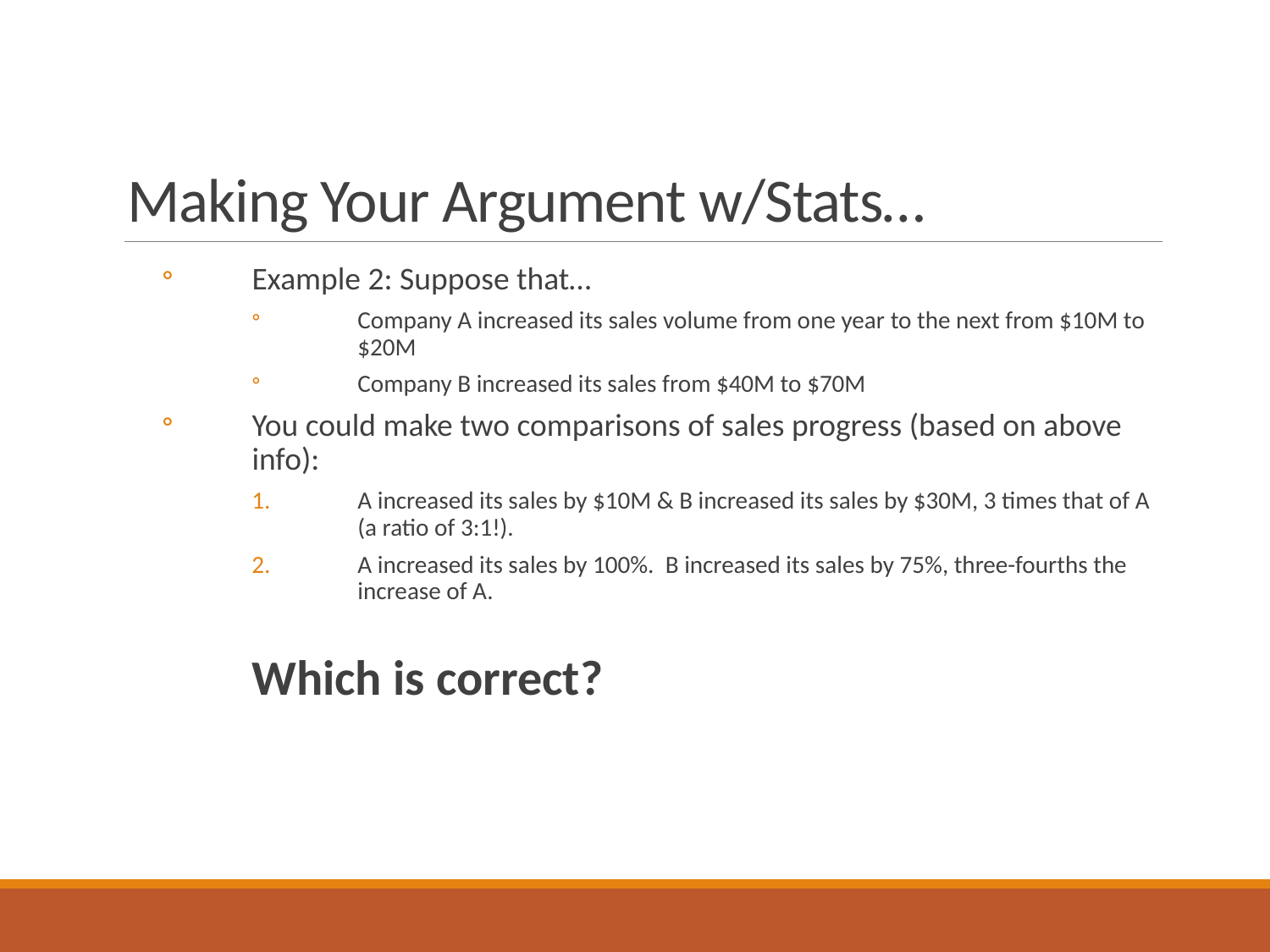

# Making Your Argument w/Stats…
Example 2: Suppose that…
Company A increased its sales volume from one year to the next from $10M to $20M
Company B increased its sales from $40M to $70M
You could make two comparisons of sales progress (based on above info):
A increased its sales by $10M & B increased its sales by $30M, 3 times that of A (a ratio of 3:1!).
A increased its sales by 100%.  B increased its sales by 75%, three-fourths the increase of A.

Which is correct?